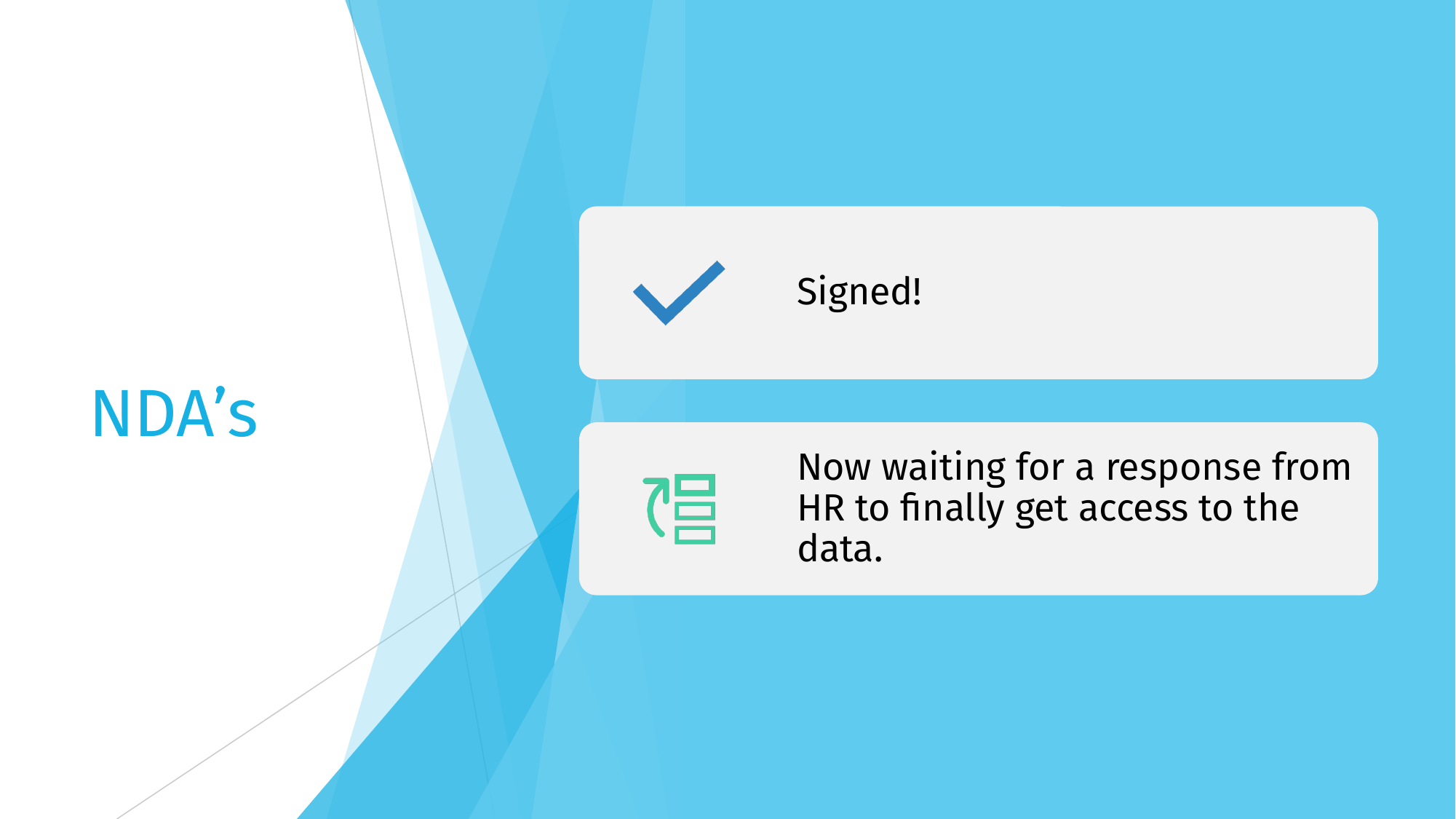

# NDA’s

Signed!

Now waiting for a response from HR to finally get access to the data.